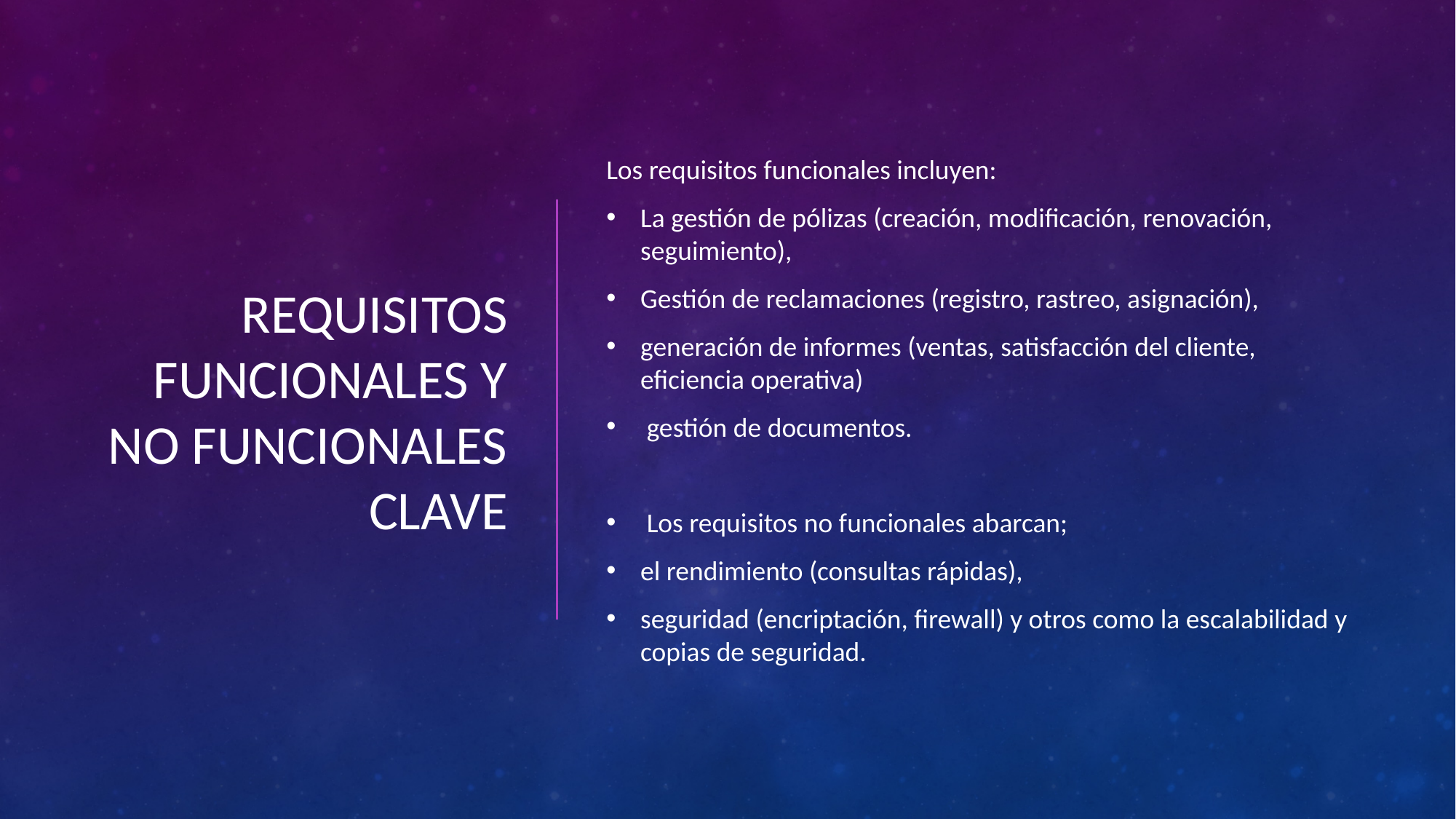

# REQUISITOS FUNCIONALES Y NO FUNCIONALES CLAVE
Los requisitos funcionales incluyen:
La gestión de pólizas (creación, modificación, renovación, seguimiento),
Gestión de reclamaciones (registro, rastreo, asignación),
generación de informes (ventas, satisfacción del cliente, eficiencia operativa)
 gestión de documentos.

 Los requisitos no funcionales abarcan;
el rendimiento (consultas rápidas),
seguridad (encriptación, firewall) y otros como la escalabilidad y copias de seguridad.